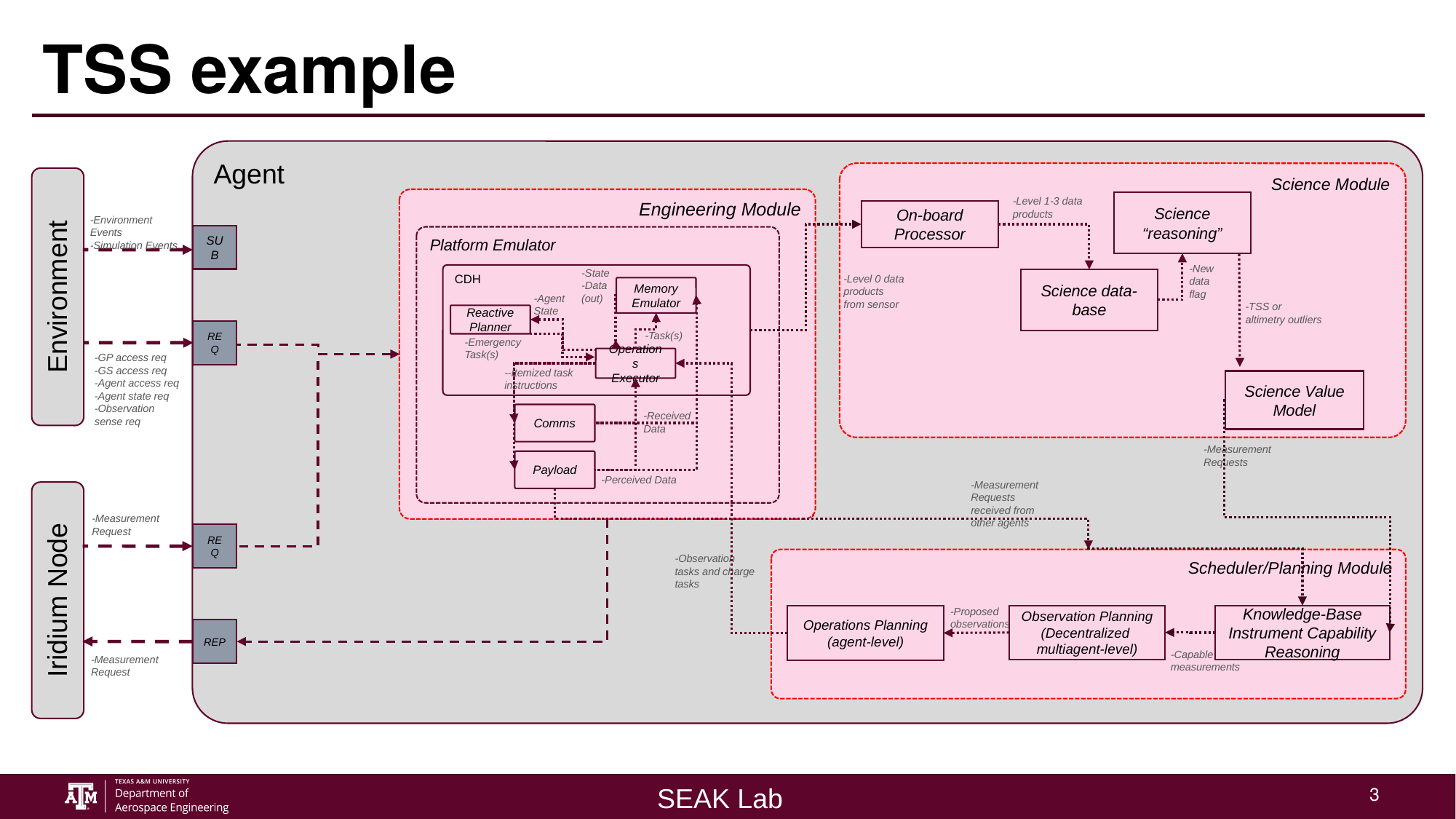

# TSS example
Agent
Science Module
Engineering Module
-Level 1-3 data products
Science “reasoning”
On-board Processor
-Environment Events
-Simulation Events
SUB
Platform Emulator
-New data flag
-State
-Data (out)
CDH
-Level 0 data products from sensor
Science data-base
Environment
Memory Emulator
-Agent State
-TSS or altimetry outliers
Reactive Planner
REQ
-Task(s)
-Emergency Task(s)
-GP access req
-GS access req
-Agent access req
-Agent state req
-Observation sense req
Operations Executor
--Itemized task instructions

Science Value Model
-Received Data
Comms
-Measurement Requests

Payload
-Perceived Data
-Measurement Requests received from other agents

-Measurement Request
REQ
-Observation tasks and charge tasks
Scheduler/Planning Module
Iridium Node
-Proposed observations
Observation Planning (Decentralized  multiagent-level)
Knowledge-Base Instrument Capability Reasoning
Operations Planning (agent-level)
REP
Planning Module
-Capable measurements
-Measurement Request